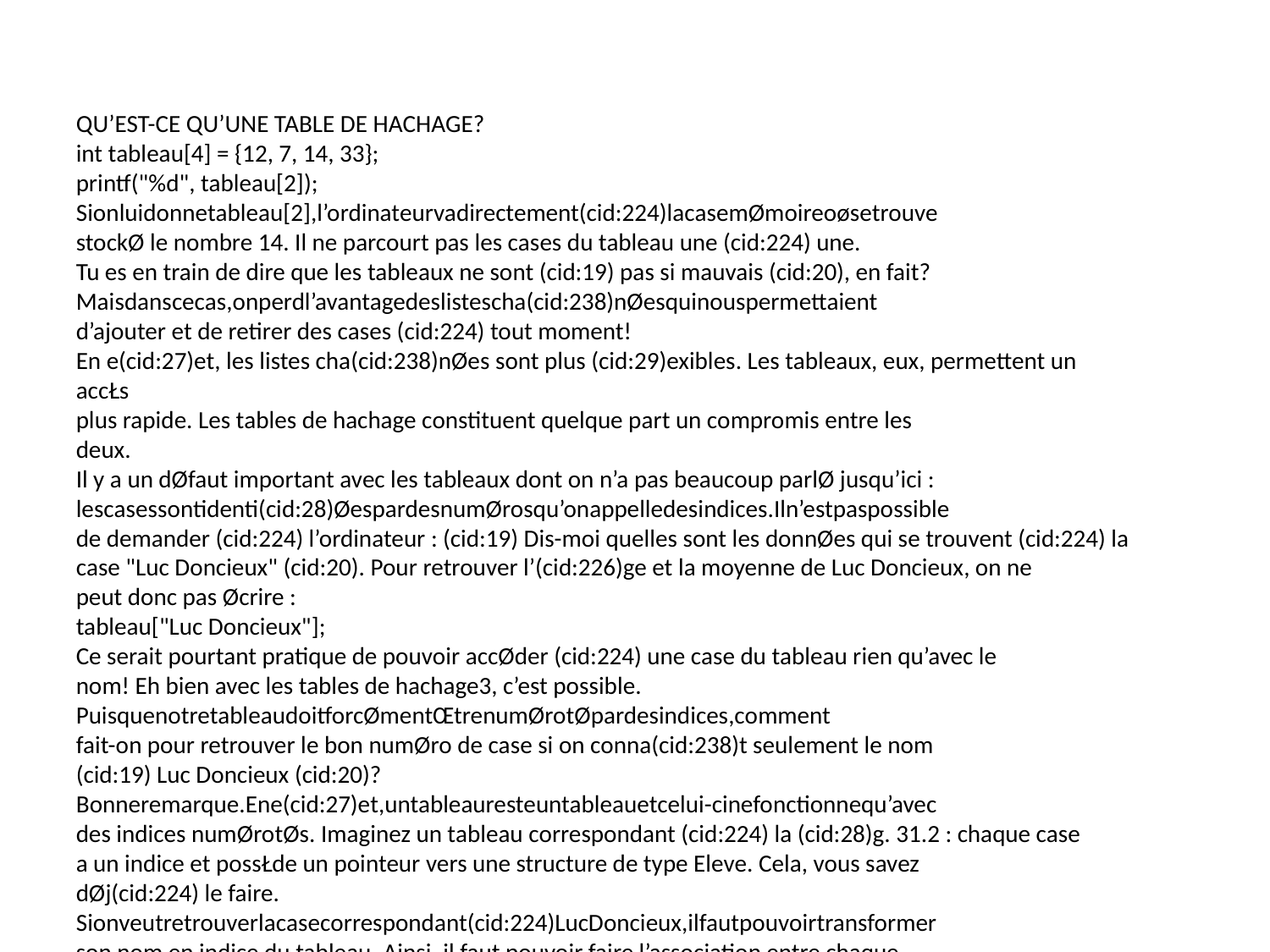

QU’EST-CE QU’UNE TABLE DE HACHAGE?
int tableau[4] = {12, 7, 14, 33};
printf("%d", tableau[2]);
Sionluidonnetableau[2],l’ordinateurvadirectement(cid:224)lacasemØmoireoøsetrouve
stockØ le nombre 14. Il ne parcourt pas les cases du tableau une (cid:224) une.
Tu es en train de dire que les tableaux ne sont (cid:19) pas si mauvais (cid:20), en fait?
Maisdanscecas,onperdl’avantagedeslistescha(cid:238)nØesquinouspermettaient
d’ajouter et de retirer des cases (cid:224) tout moment!
En e(cid:27)et, les listes cha(cid:238)nØes sont plus (cid:29)exibles. Les tableaux, eux, permettent un accŁs
plus rapide. Les tables de hachage constituent quelque part un compromis entre les
deux.
Il y a un dØfaut important avec les tableaux dont on n’a pas beaucoup parlØ jusqu’ici :
lescasessontidenti(cid:28)ØespardesnumØrosqu’onappelledesindices.Iln’estpaspossible
de demander (cid:224) l’ordinateur : (cid:19) Dis-moi quelles sont les donnØes qui se trouvent (cid:224) la
case "Luc Doncieux" (cid:20). Pour retrouver l’(cid:226)ge et la moyenne de Luc Doncieux, on ne
peut donc pas Øcrire :
tableau["Luc Doncieux"];
Ce serait pourtant pratique de pouvoir accØder (cid:224) une case du tableau rien qu’avec le
nom! Eh bien avec les tables de hachage3, c’est possible.
PuisquenotretableaudoitforcØmentŒtrenumØrotØpardesindices,comment
fait-on pour retrouver le bon numØro de case si on conna(cid:238)t seulement le nom
(cid:19) Luc Doncieux (cid:20)?
Bonneremarque.Ene(cid:27)et,untableauresteuntableauetcelui-cinefonctionnequ’avec
des indices numØrotØs. Imaginez un tableau correspondant (cid:224) la (cid:28)g. 31.2 : chaque case
a un indice et possŁde un pointeur vers une structure de type Eleve. Cela, vous savez
dØj(cid:224) le faire.
Sionveutretrouverlacasecorrespondant(cid:224)LucDoncieux,ilfautpouvoirtransformer
son nom en indice du tableau. Ainsi, il faut pouvoir faire l’association entre chaque
nom et un numØro de case de tableau :
(cid:21) Julien Lefebvre = 0;
(cid:21) AurØlie Bassoli = 1;
(cid:21) Yann Martinez = 2;
(cid:21) Luc Doncieux = 3.
On ne peut Øcrire tableau["Luc Doncieux"] comme je l’ai fait prØcØdemment. Ce
n’est pas valide en C.
3. CommetoutcequenousvenonsdevoirrØcemment,lestablesdehachagenefontpas(cid:19)partie(cid:20)
du langage C. Il s’agit simplement d’un concept. On va rØutiliser les briques de base du C que l’on
conna(cid:238)tdØj(cid:224)pourcrØerunnouveausystŁmeintelligent.Commequoi,enC,avecpeud’outils(cid:224)labase,
onpeutcrØerbeaucoupdechoses!
505